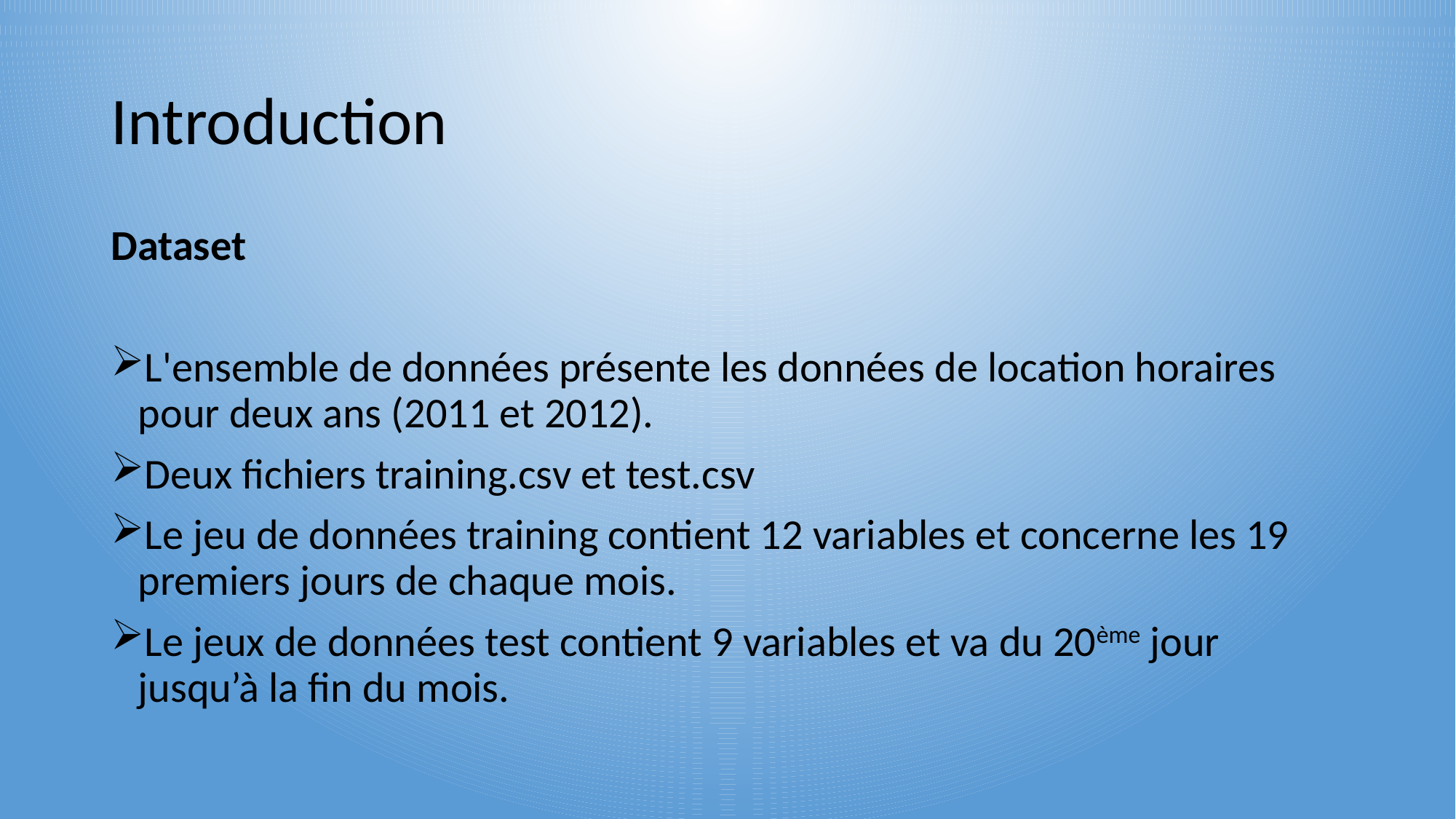

# Introduction
Dataset

L'ensemble de données présente les données de location horaires pour deux ans (2011 et 2012).
Deux fichiers training.csv et test.csv
Le jeu de données training contient 12 variables et concerne les 19 premiers jours de chaque mois.
Le jeux de données test contient 9 variables et va du 20ème jour jusqu’à la fin du mois.